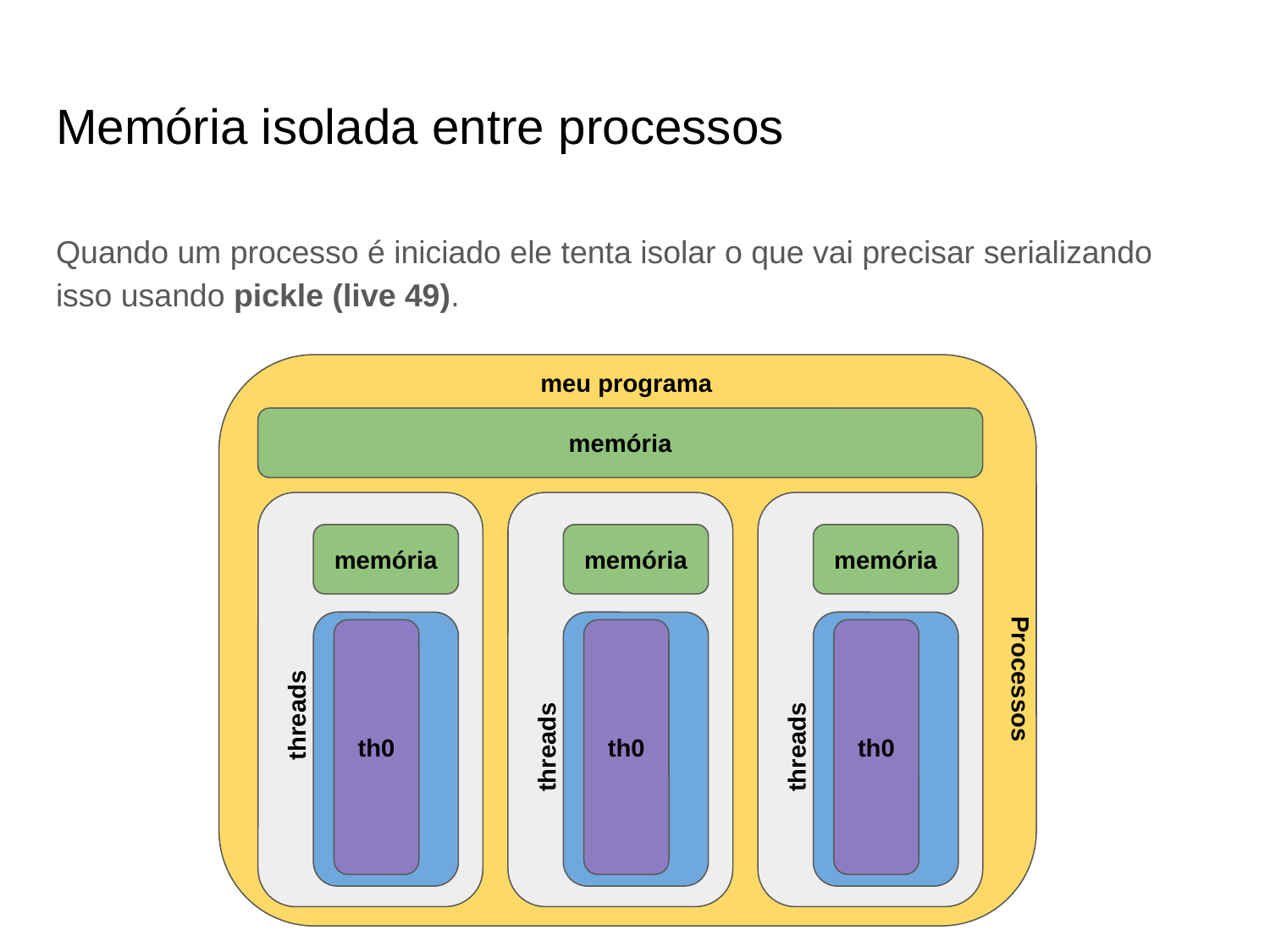

# Memória isolada entre processos
Quando um processo é iniciado ele tenta isolar o que vai precisar serializando isso usando pickle (live 49).
meu programa

memória

memória
memória
memória

th0
th0
th0
Processos
threads
threads
threads